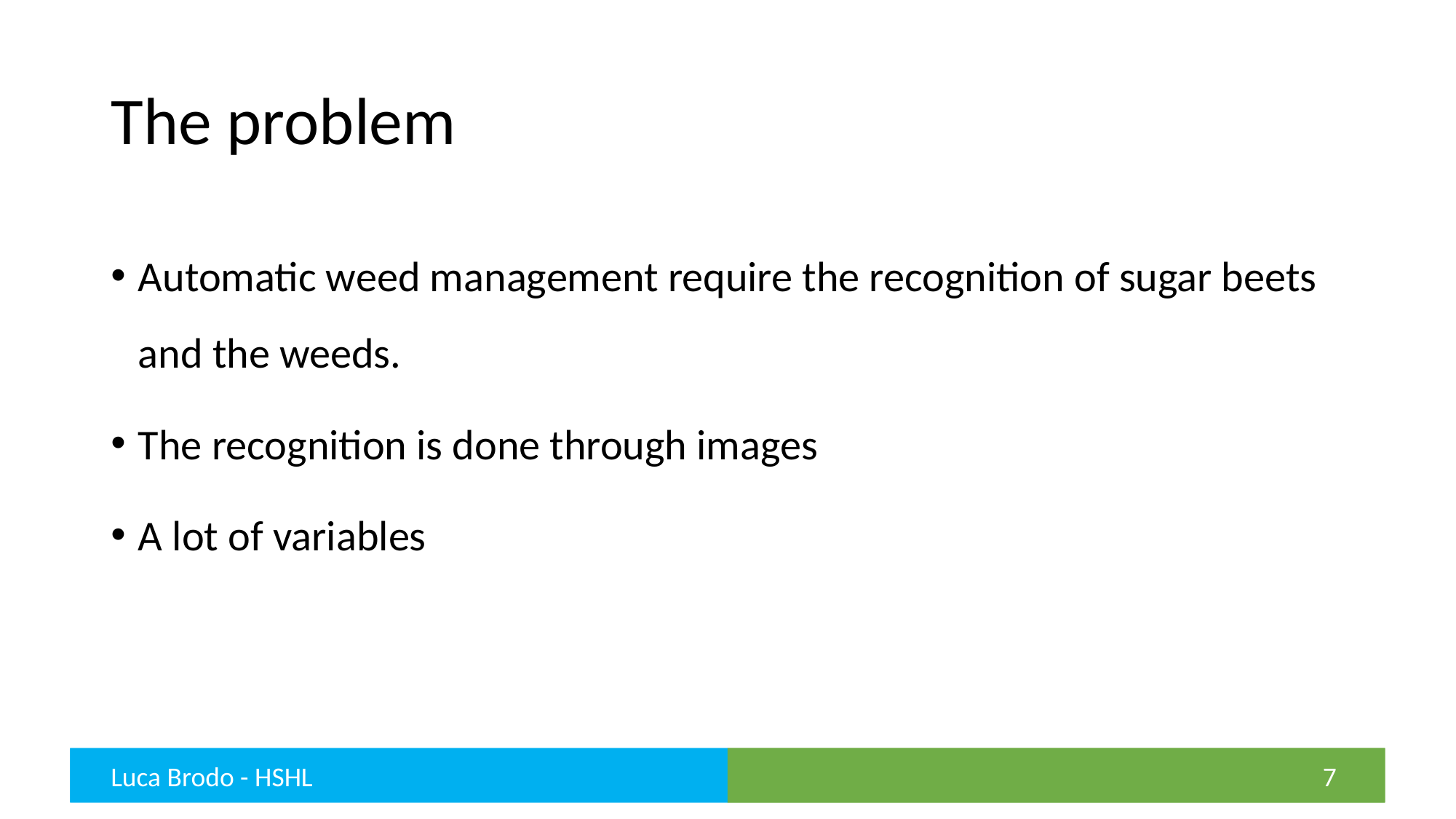

# The problem
Automatic weed management require the recognition of sugar beets and the weeds.
The recognition is done through images
A lot of variables
Luca Brodo - HSHL
7